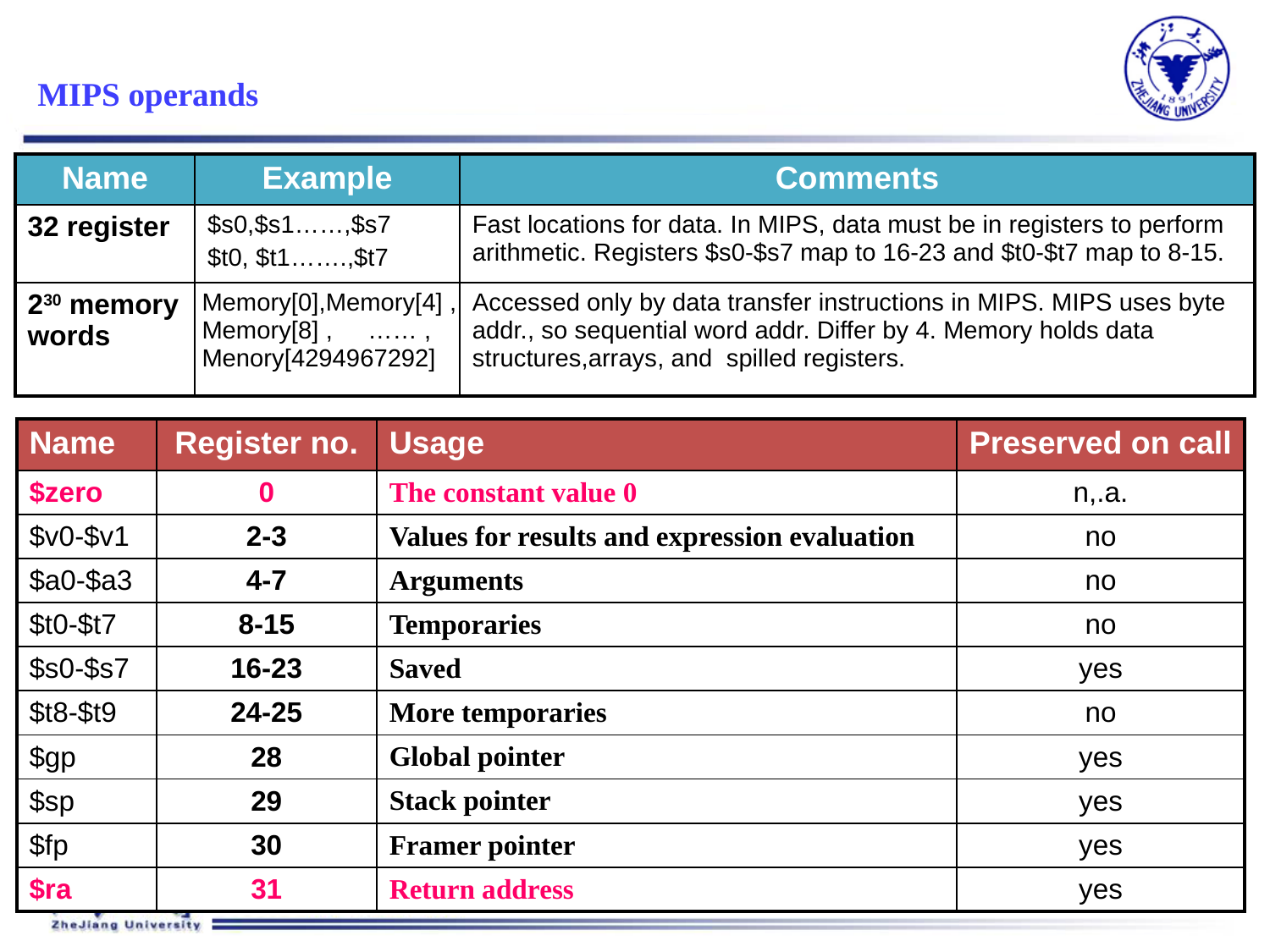

# MIPS operands
| Name | Example | Comments |
| --- | --- | --- |
| 32 register | $s0,$s1……,$s7 $t0, $t1…….,$t7 | Fast locations for data. In MIPS, data must be in registers to perform arithmetic. Registers $s0-$s7 map to 16-23 and $t0-$t7 map to 8-15. |
| 230 memory words | Memory[0],Memory[4] , Memory[8] , …… , Menory[4294967292] | Accessed only by data transfer instructions in MIPS. MIPS uses byte addr., so sequential word addr. Differ by 4. Memory holds data structures,arrays, and spilled registers. |
| Name | Register no. | Usage | Preserved on call |
| --- | --- | --- | --- |
| $zero | 0 | The constant value 0 | n,.a. |
| $v0-$v1 | 2-3 | Values for results and expression evaluation | no |
| $a0-$a3 | 4-7 | Arguments | no |
| $t0-$t7 | 8-15 | Temporaries | no |
| $s0-$s7 | 16-23 | Saved | yes |
| $t8-$t9 | 24-25 | More temporaries | no |
| $gp | 28 | Global pointer | yes |
| $sp | 29 | Stack pointer | yes |
| $fp | 30 | Framer pointer | yes |
| $ra | 31 | Return address | yes |